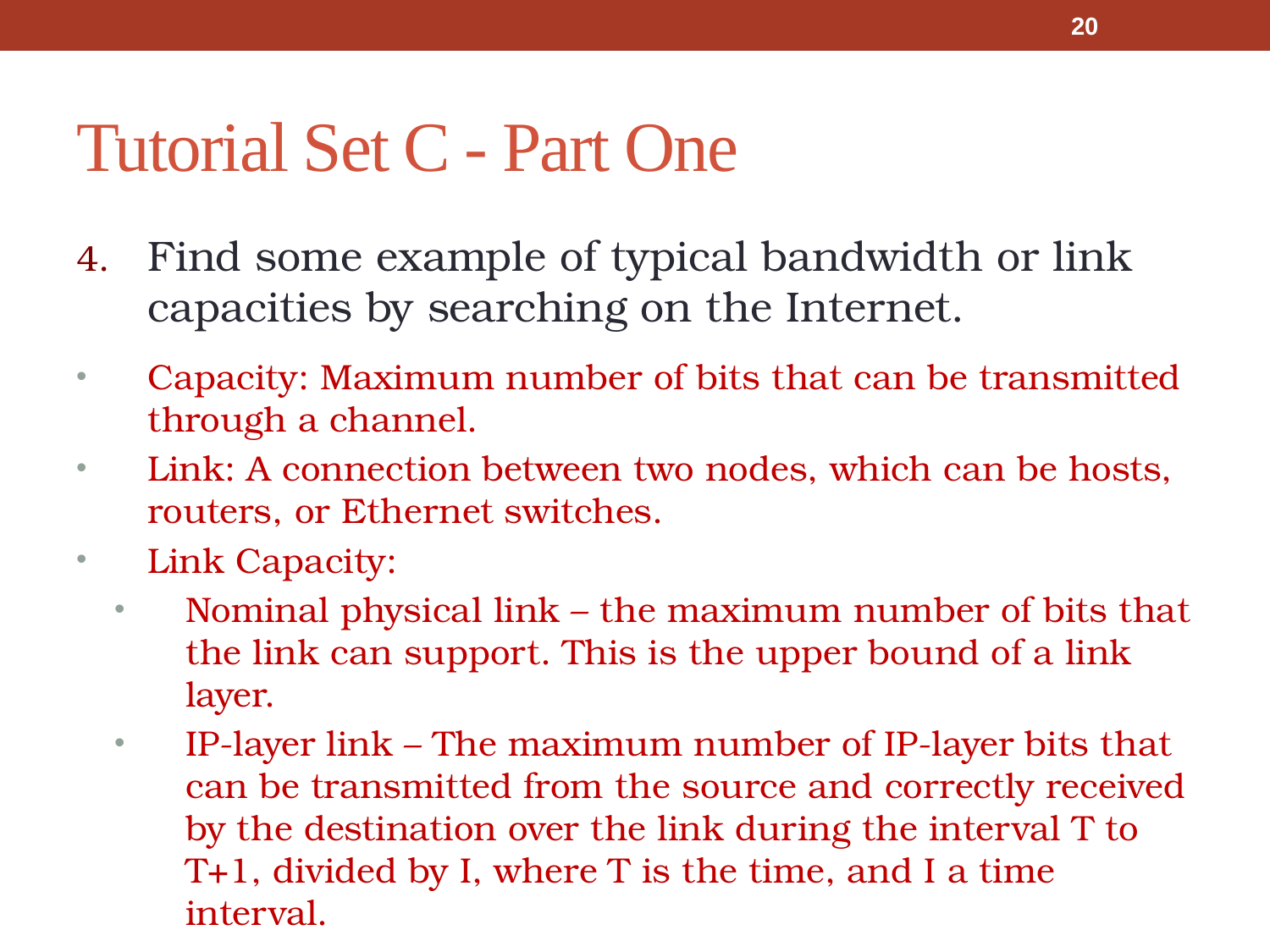

20
# Tutorial Set C - Part One
Find some example of typical bandwidth or link capacities by searching on the Internet.

Capacity: Maximum number of bits that can be transmitted through a channel.
Link: A connection between two nodes, which can be hosts, routers, or Ethernet switches.
Link Capacity:
Nominal physical link – the maximum number of bits that the link can support. This is the upper bound of a link layer.
IP-layer link – The maximum number of IP-layer bits that can be transmitted from the source and correctly received by the destination over the link during the interval T to T+1, divided by I, where T is the time, and I a time interval.